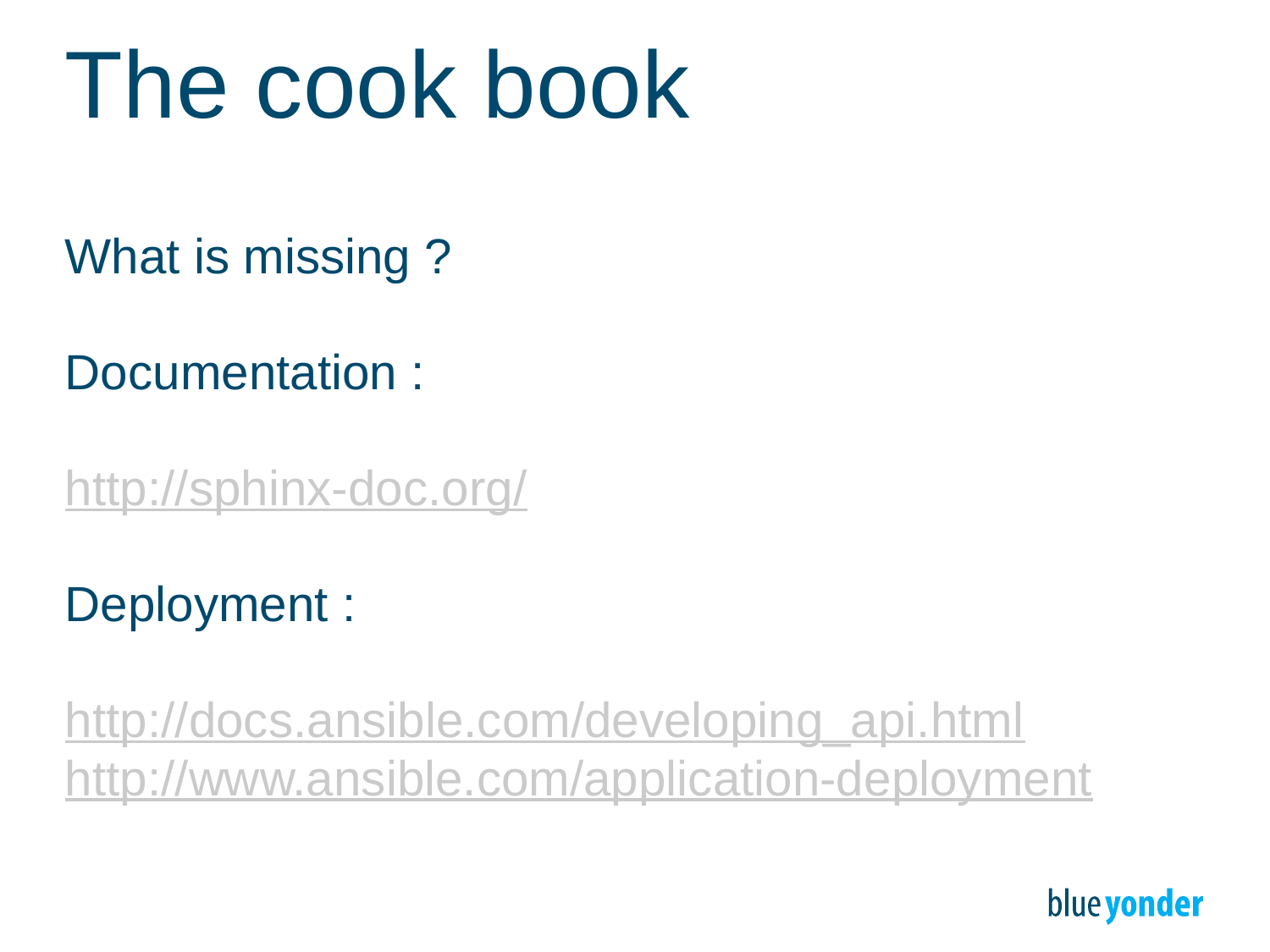

# The cook book
What is missing ?

Documentation :

http://sphinx-doc.org/

Deployment :

http://docs.ansible.com/developing_api.html
http://www.ansible.com/application-deployment